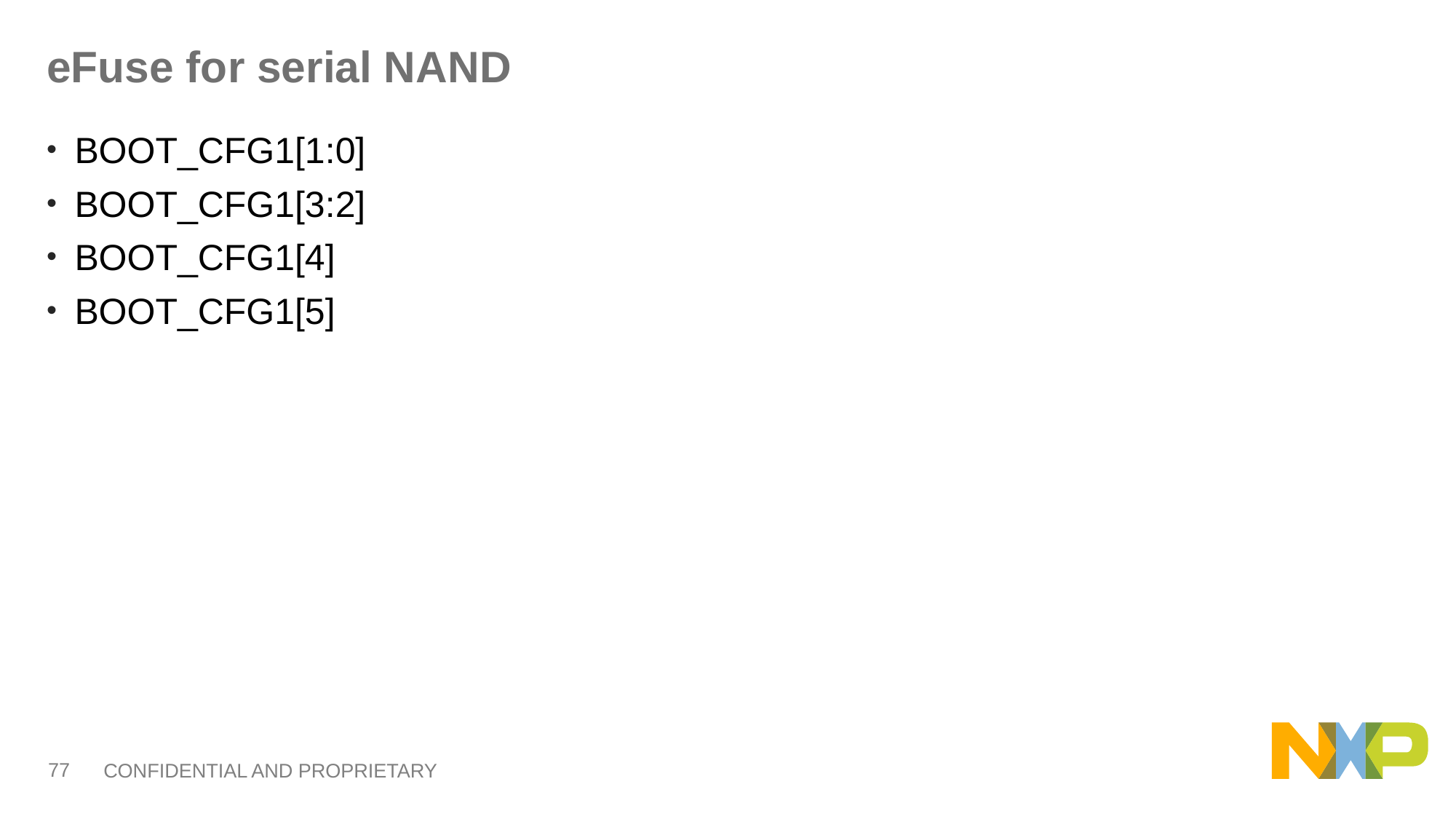

# eFuse for serial NAND
BOOT_CFG1[1:0]
BOOT_CFG1[3:2]
BOOT_CFG1[4]
BOOT_CFG1[5]